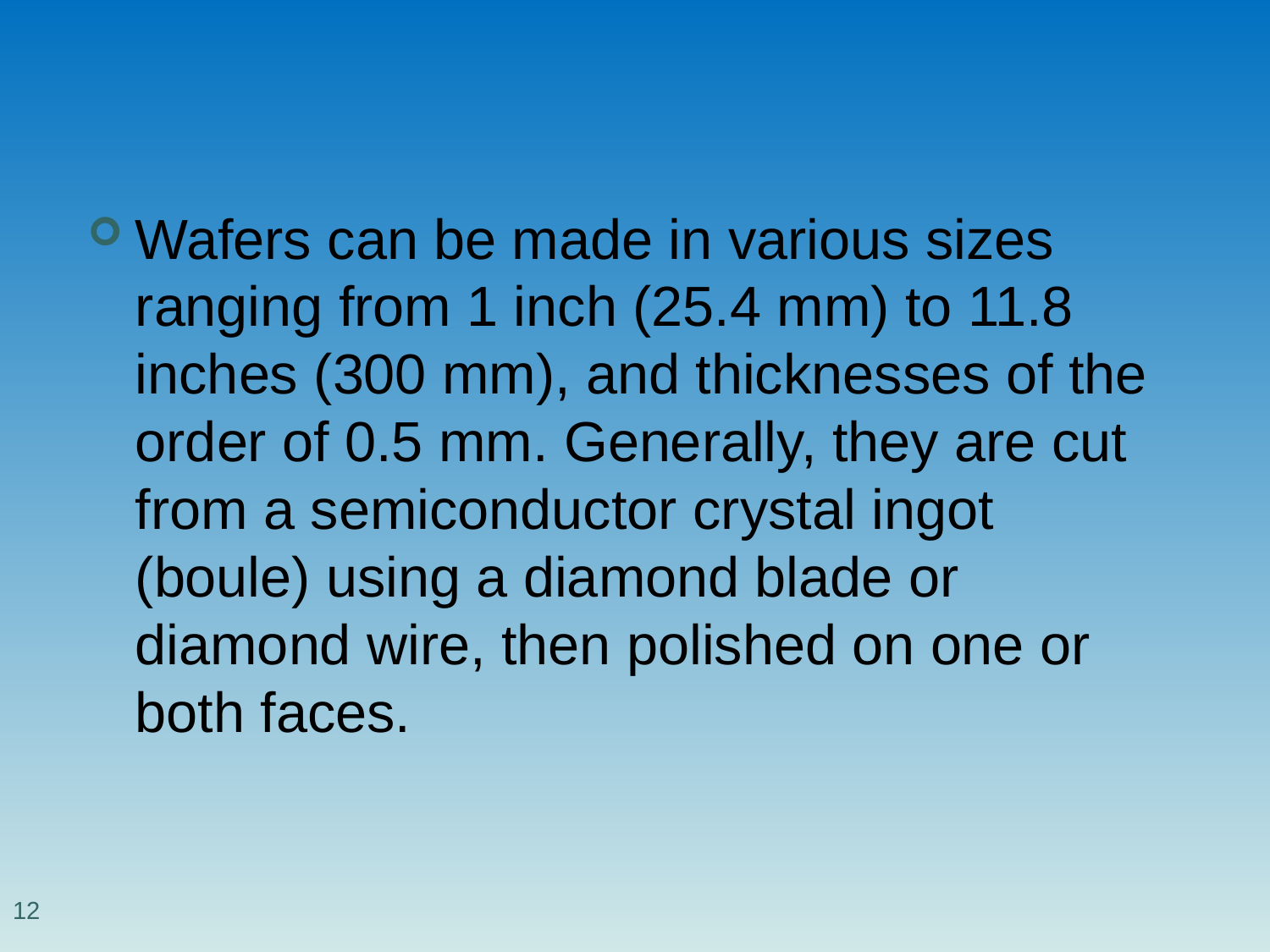

#
Wafers can be made in various sizes ranging from 1 inch (25.4 mm) to 11.8 inches (300 mm), and thicknesses of the order of 0.5 mm. Generally, they are cut from a semiconductor crystal ingot (boule) using a diamond blade or diamond wire, then polished on one or both faces.
12